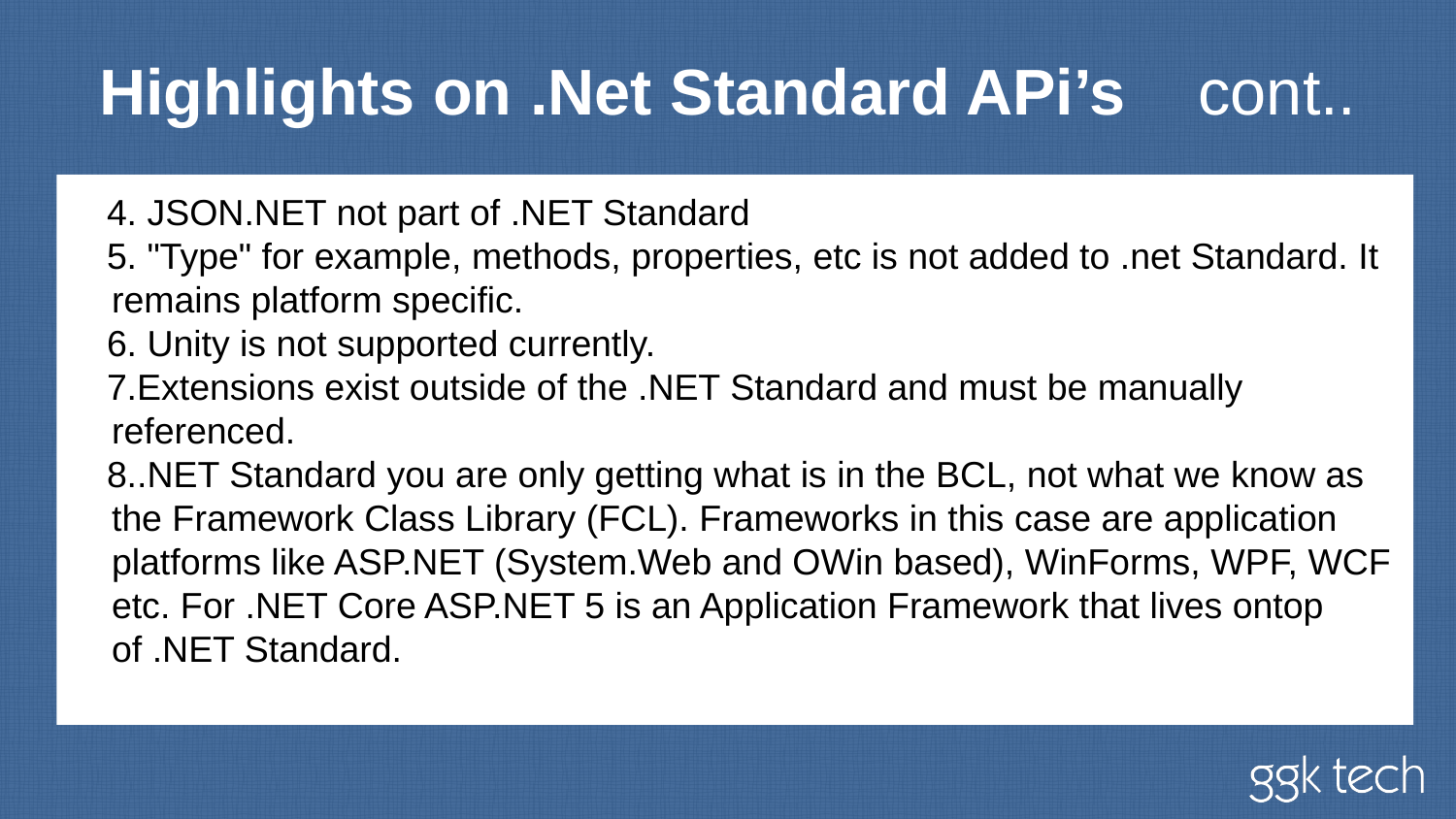

# Highlights on .Net Standard APi’s    cont..
4. JSON.NET not part of .NET Standard
5. "Type" for example, methods, properties, etc is not added to .net Standard. It remains platform specific.
6. Unity is not supported currently.
7.Extensions exist outside of the .NET Standard and must be manually referenced.
8..NET Standard you are only getting what is in the BCL, not what we know as the Framework Class Library (FCL). Frameworks in this case are application platforms like ASP.NET (System.Web and OWin based), WinForms, WPF, WCF etc. For .NET Core ASP.NET 5 is an Application Framework that lives ontop of .NET Standard.